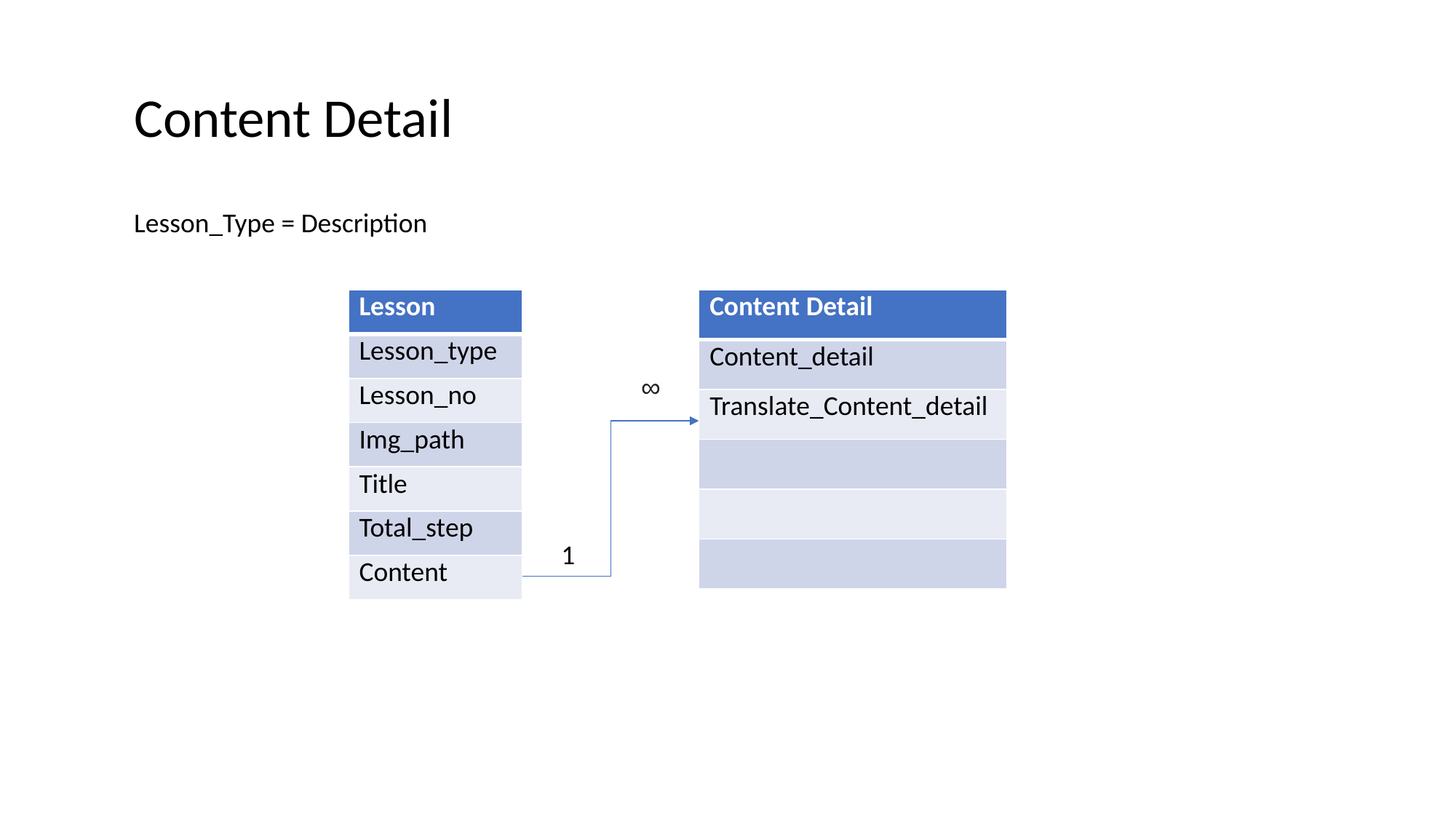

Content Detail
Lesson_Type = Description
| Lesson |
| --- |
| Lesson\_type |
| Lesson\_no |
| Img\_path |
| Title |
| Total\_step |
| Content |
| Content Detail |
| --- |
| Content\_detail |
| Translate\_Content\_detail |
|  |
|  |
|  |
∞
1